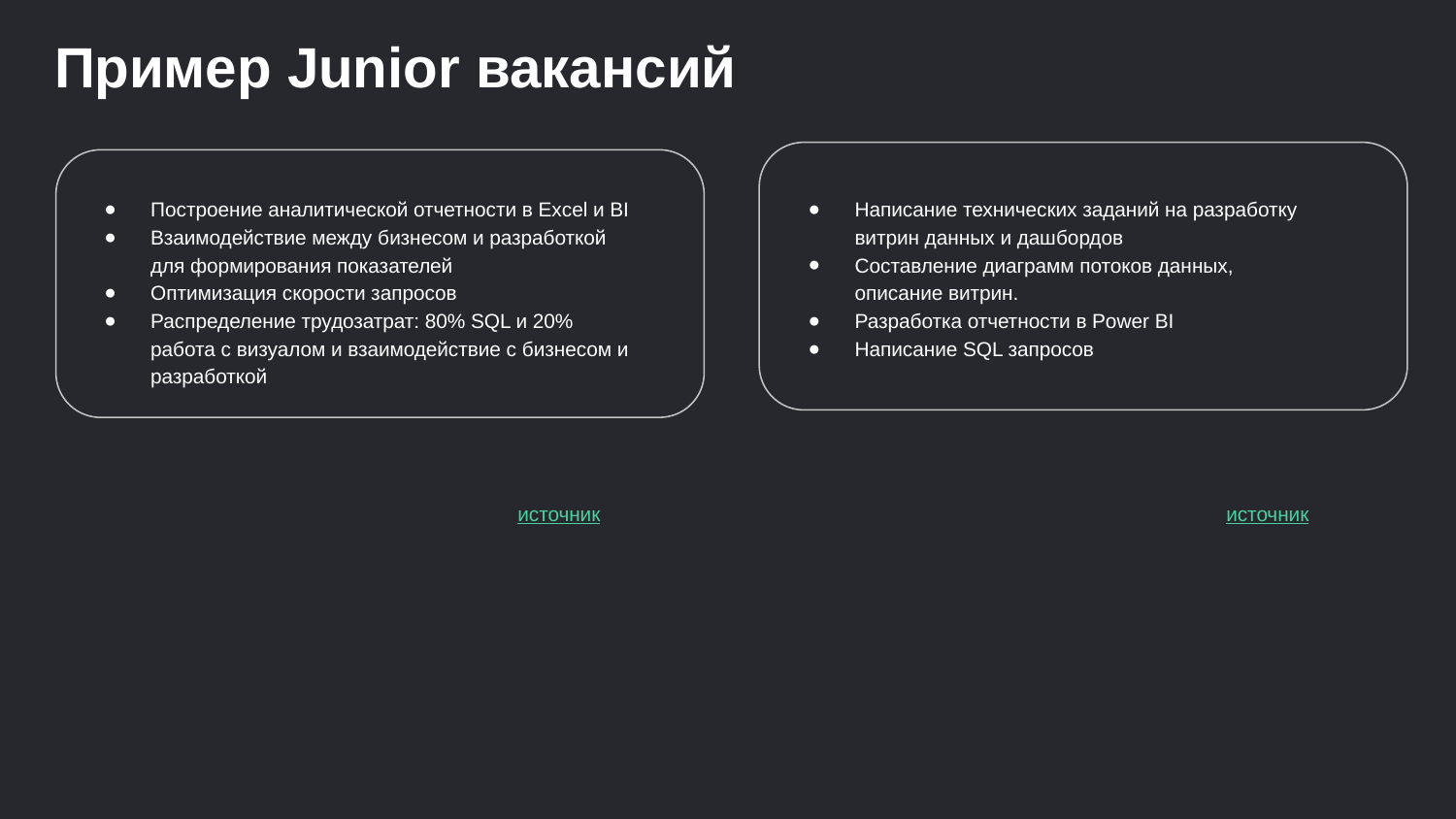

Пример Junior вакансий

Построение аналитической отчетности в Excel и BI
Взаимодействие между бизнесом и разработкой для формирования показателей
Оптимизация скорости запросов
Распределение трудозатрат: 80% SQL и 20% работа с визуалом и взаимодействие с бизнесом и разработкой
Написание технических заданий на разработку витрин данных и дашбордов
Составление диаграмм потоков данных, описание витрин.
Разработка отчетности в Power BI
Написание SQL запросов
источник
источник